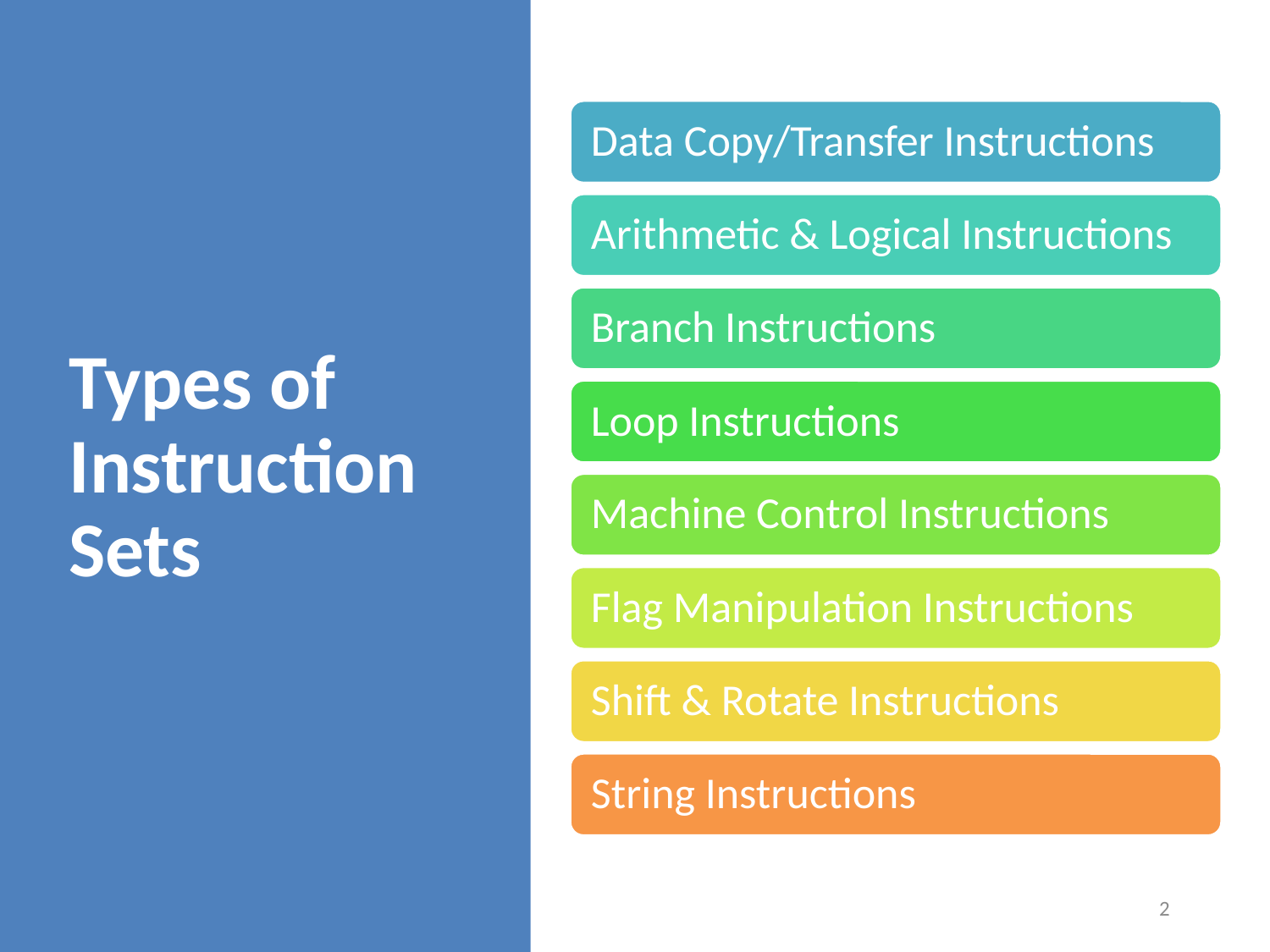

# Types of Instruction Sets
Data Copy/Transfer Instructions
Arithmetic & Logical Instructions
Branch Instructions
Loop Instructions
Machine Control Instructions
Flag Manipulation Instructions
Shift & Rotate Instructions
String Instructions
2